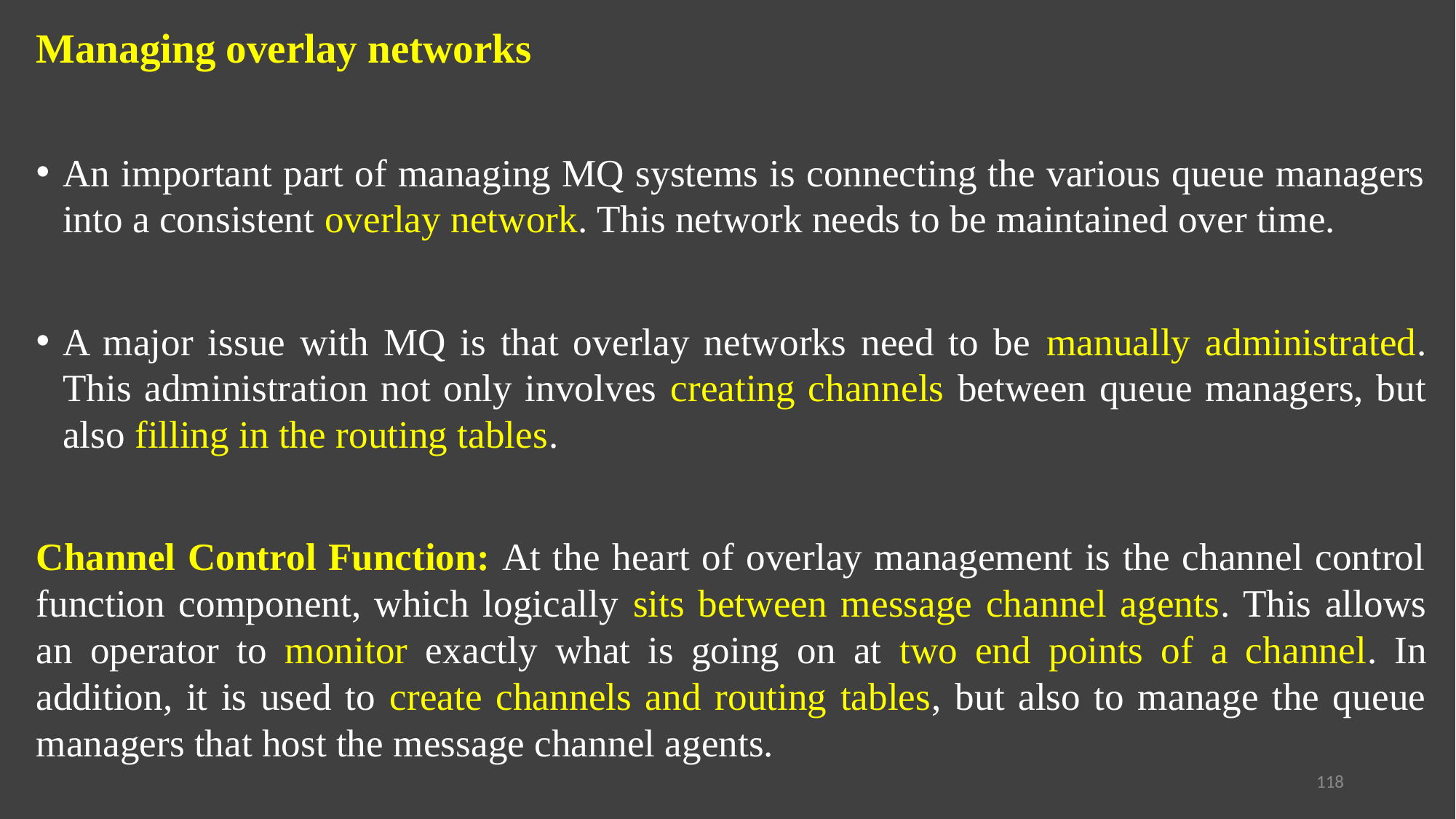

Managing overlay networks

An important part of managing MQ systems is connecting the various queue managers into a consistent overlay network. This network needs to be maintained over time.

A major issue with MQ is that overlay networks need to be manually administrated. This administration not only involves creating channels between queue managers, but also filling in the routing tables.

Channel Control Function: At the heart of overlay management is the channel control function component, which logically sits between message channel agents. This allows an operator to monitor exactly what is going on at two end points of a channel. In addition, it is used to create channels and routing tables, but also to manage the queue managers that host the message channel agents.
118